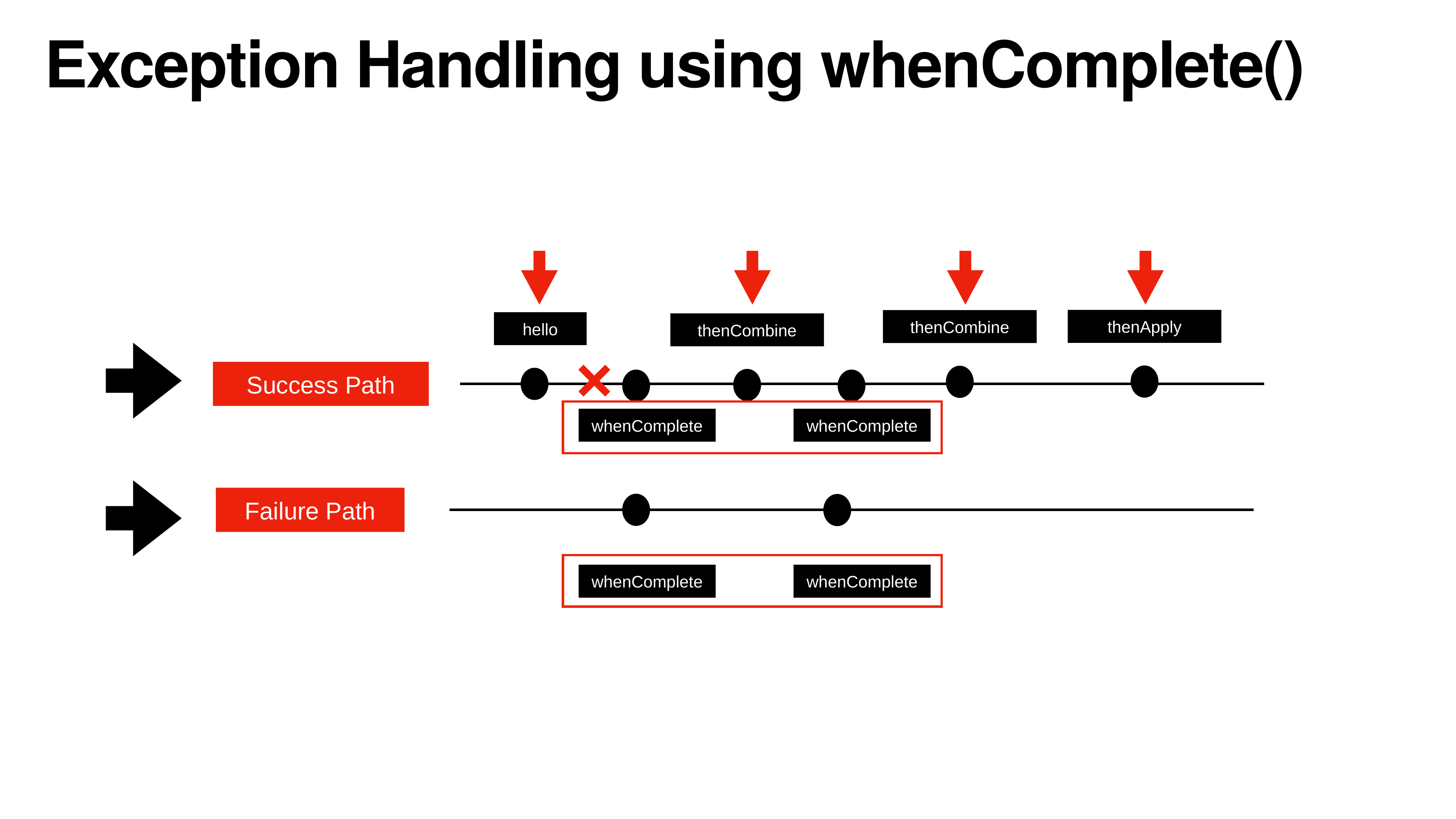

# Exception Handling using whenComplete()

thenApply
thenCombine
hello
thenCombine
Success Path

whenComplete
whenComplete
whenComplete
whenComplete

Failure Path